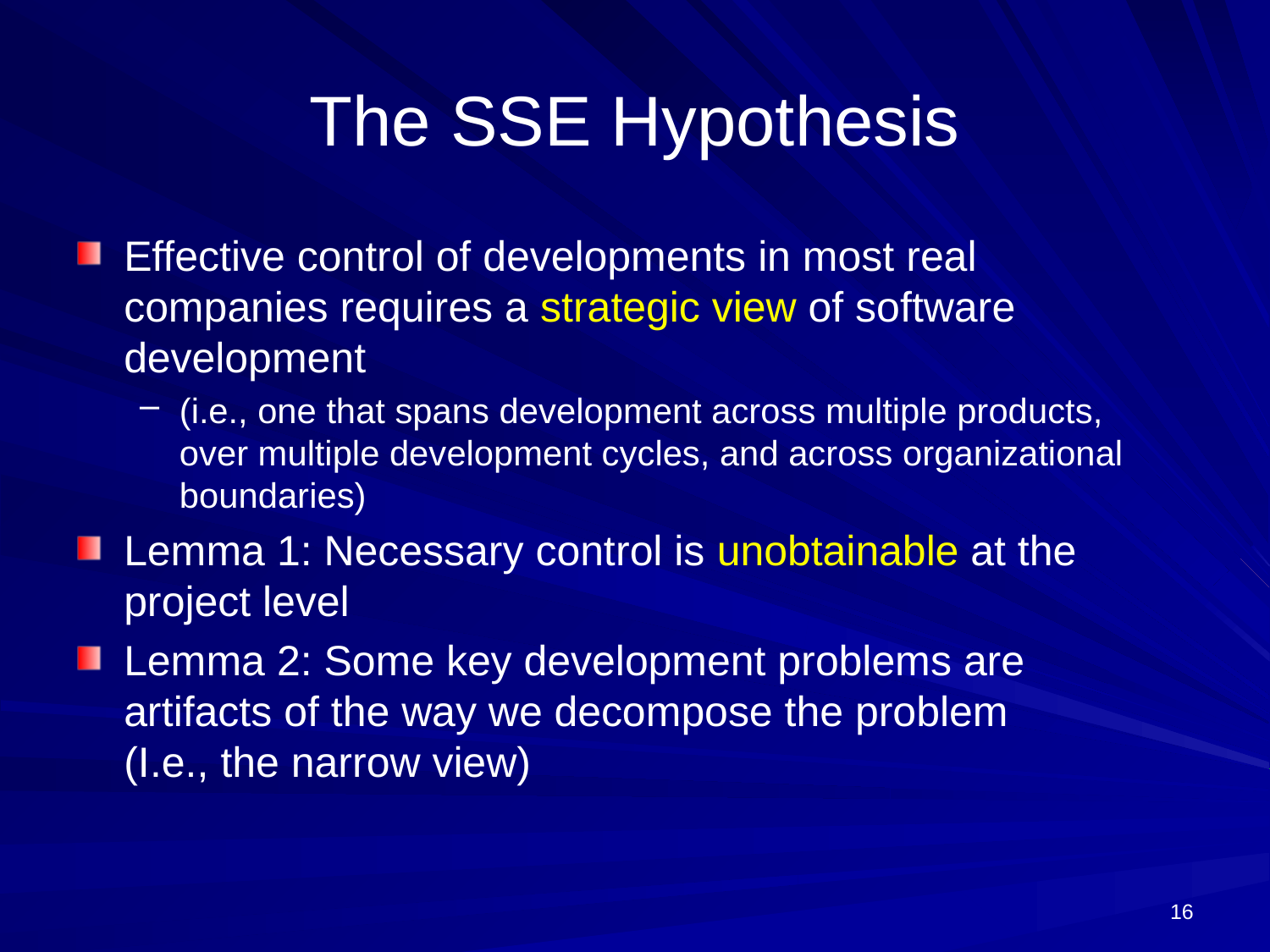

# The SSE Hypothesis
Effective control of developments in most real companies requires a strategic view of software development
(i.e., one that spans development across multiple products, over multiple development cycles, and across organizational boundaries)
Lemma 1: Necessary control is unobtainable at the project level
Lemma 2: Some key development problems are artifacts of the way we decompose the problem
(I.e., the narrow view)
16